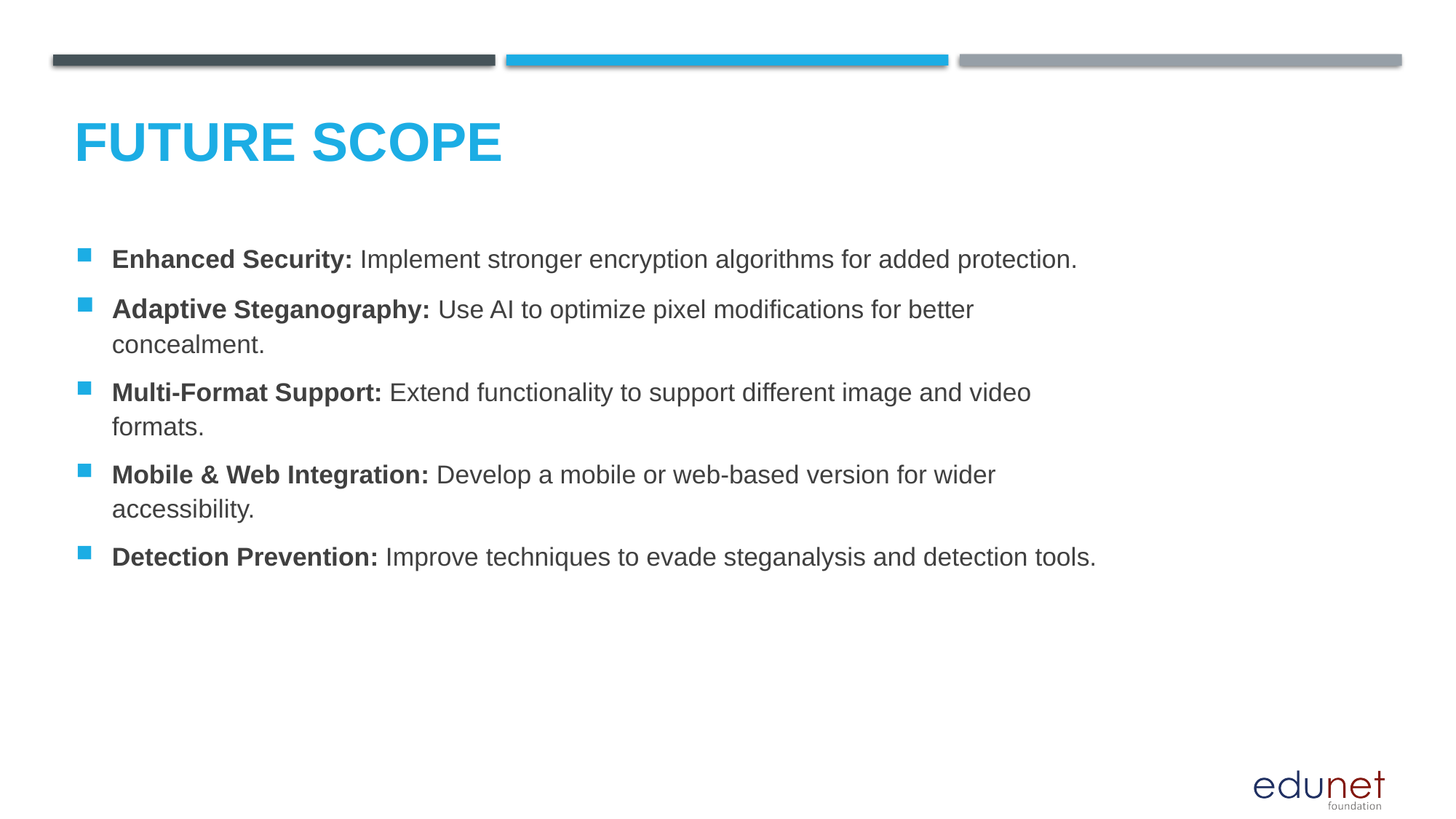

Future scope
Enhanced Security: Implement stronger encryption algorithms for added protection.
Adaptive Steganography: Use AI to optimize pixel modifications for better concealment.
Multi-Format Support: Extend functionality to support different image and video formats.
Mobile & Web Integration: Develop a mobile or web-based version for wider accessibility.
Detection Prevention: Improve techniques to evade steganalysis and detection tools.